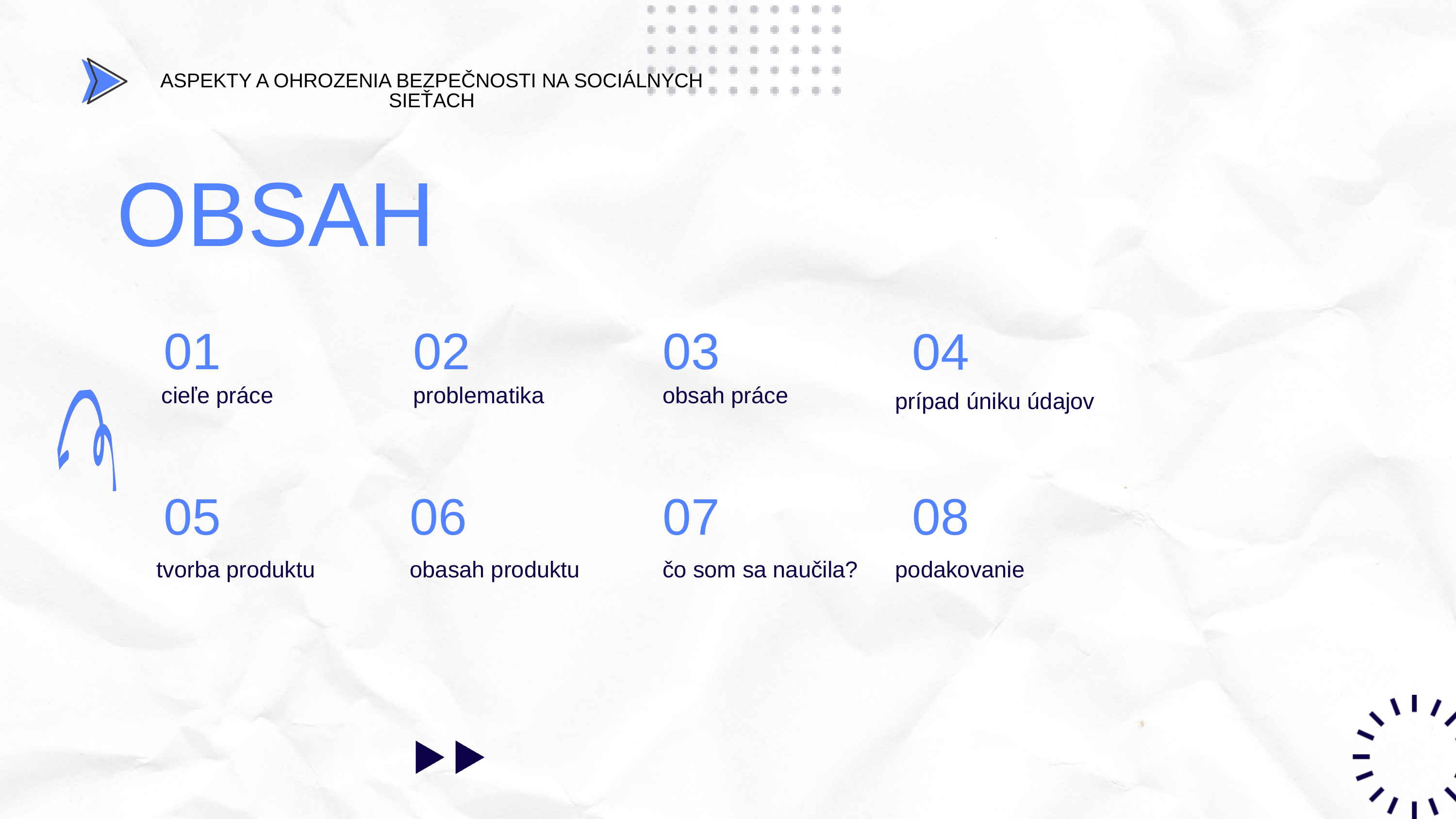

ASPEKTY A OHROZENIA BEZPEČNOSTI NA SOCIÁLNYCH SIEŤACH
OBSAH
01
02
03
04
cieľe práce
problematika
obsah práce
prípad úniku údajov

05
06
07
08
tvorba produktu
obasah produktu
čo som sa naučila?
podakovanie